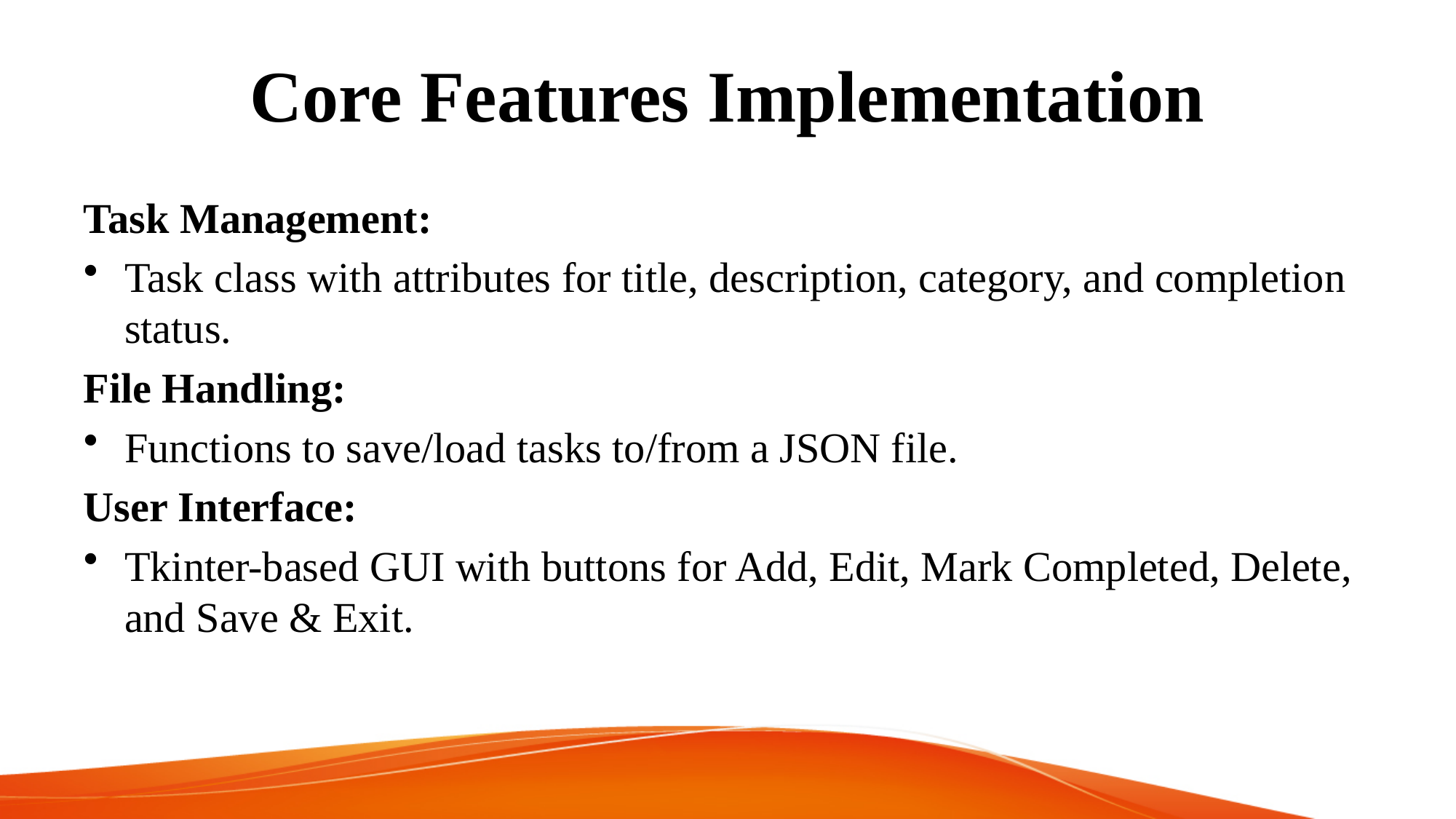

# Core Features Implementation
Task Management:
Task class with attributes for title, description, category, and completion status.
File Handling:
Functions to save/load tasks to/from a JSON file.
User Interface:
Tkinter-based GUI with buttons for Add, Edit, Mark Completed, Delete, and Save & Exit.